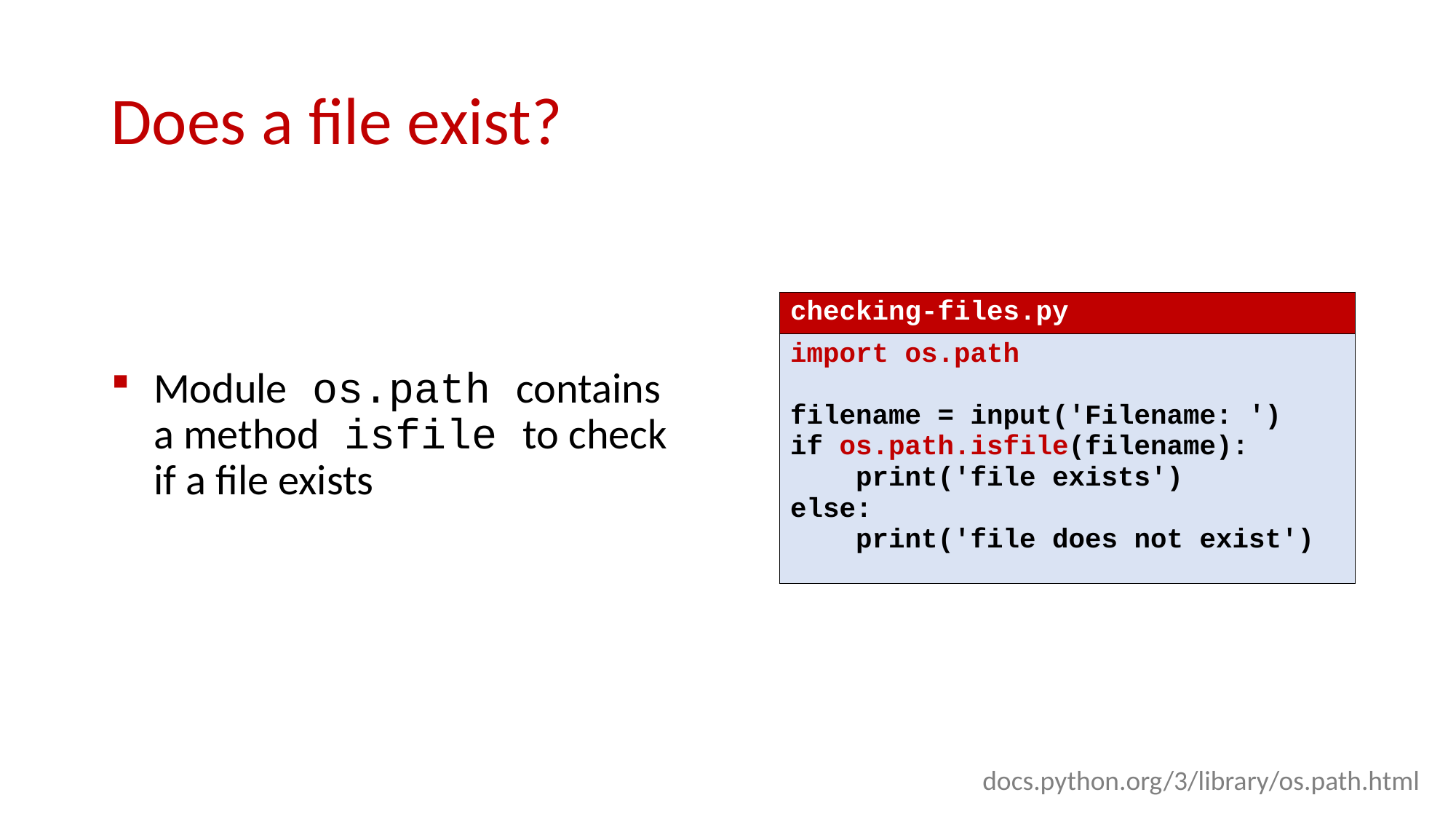

# Does a file exist?
| checking-files.py |
| --- |
| import os.path filename = input('Filename: ') if os.path.isfile(filename): print('file exists') else: print('file does not exist') |
Module os.path contains a method isfile to check if a file exists
docs.python.org/3/library/os.path.html